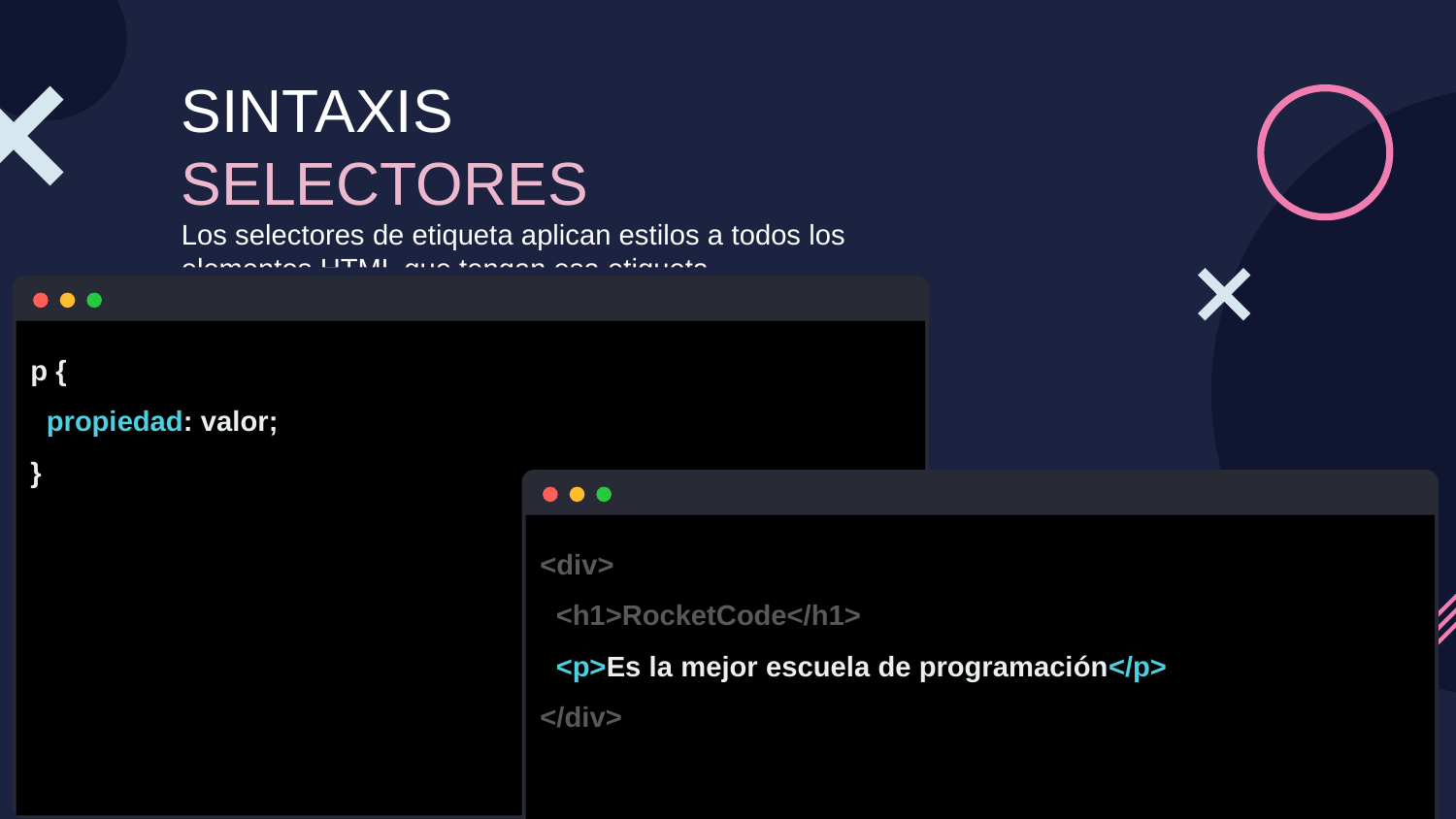

# SINTAXIS SELECTORES
Los selectores de etiqueta aplican estilos a todos los elementos HTML que tengan esa etiqueta.

p {
  propiedad: valor;
}

<div>
  <h1>RocketCode</h1>
  <p>Es la mejor escuela de programación</p>
</div>